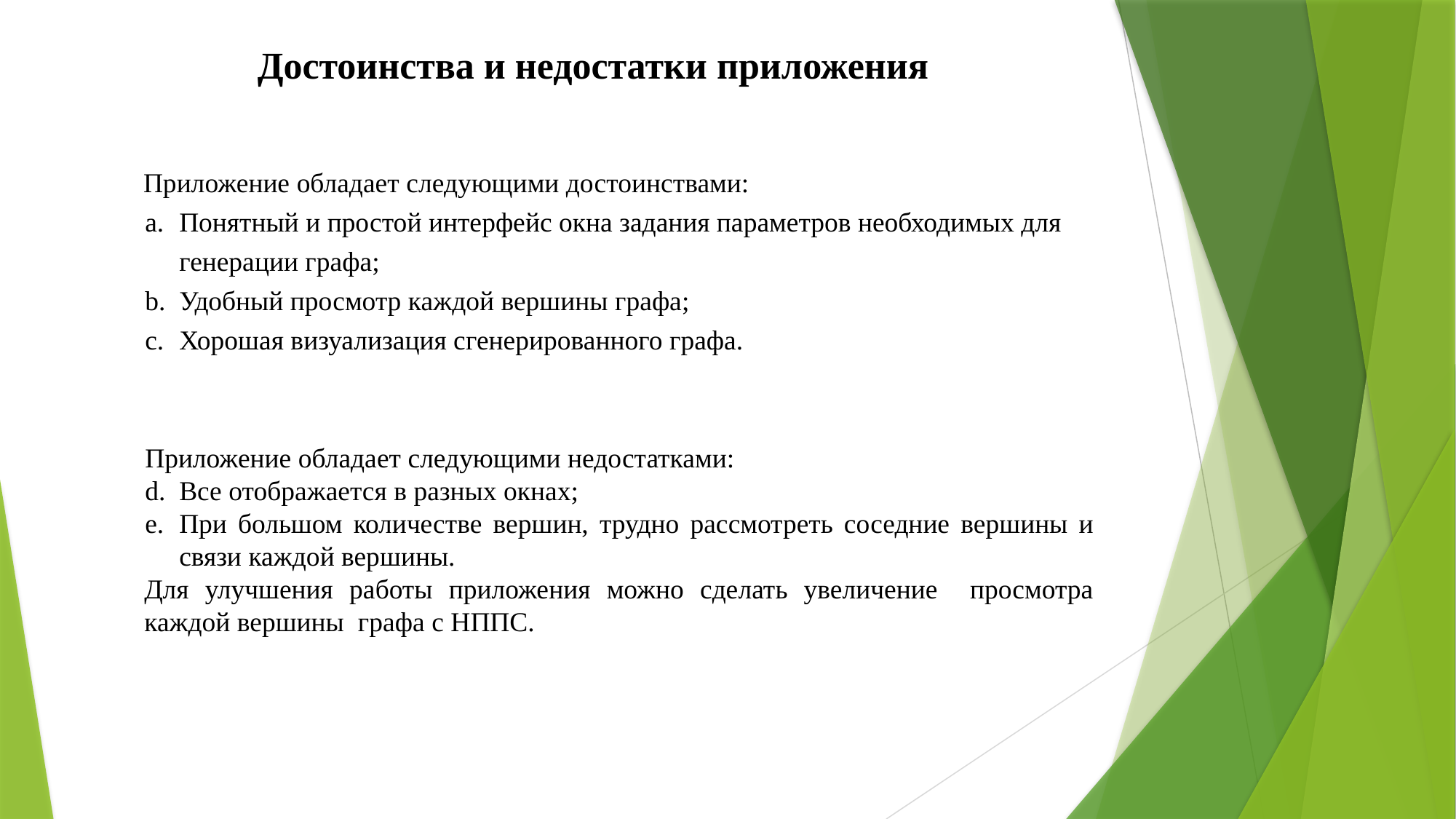

Достоинства и недостатки приложения
Приложение обладает следующими достоинствами:
Понятный и простой интерфейс окна задания параметров необходимых для генерации графа;
Удобный просмотр каждой вершины графа;
Хорошая визуализация сгенерированного графа.

Приложение обладает следующими недостатками:
Все отображается в разных окнах;
При большом количестве вершин, трудно рассмотреть соседние вершины и связи каждой вершины.
Для улучшения работы приложения можно сделать увеличение  просмотра каждой вершины  графа с НППС.